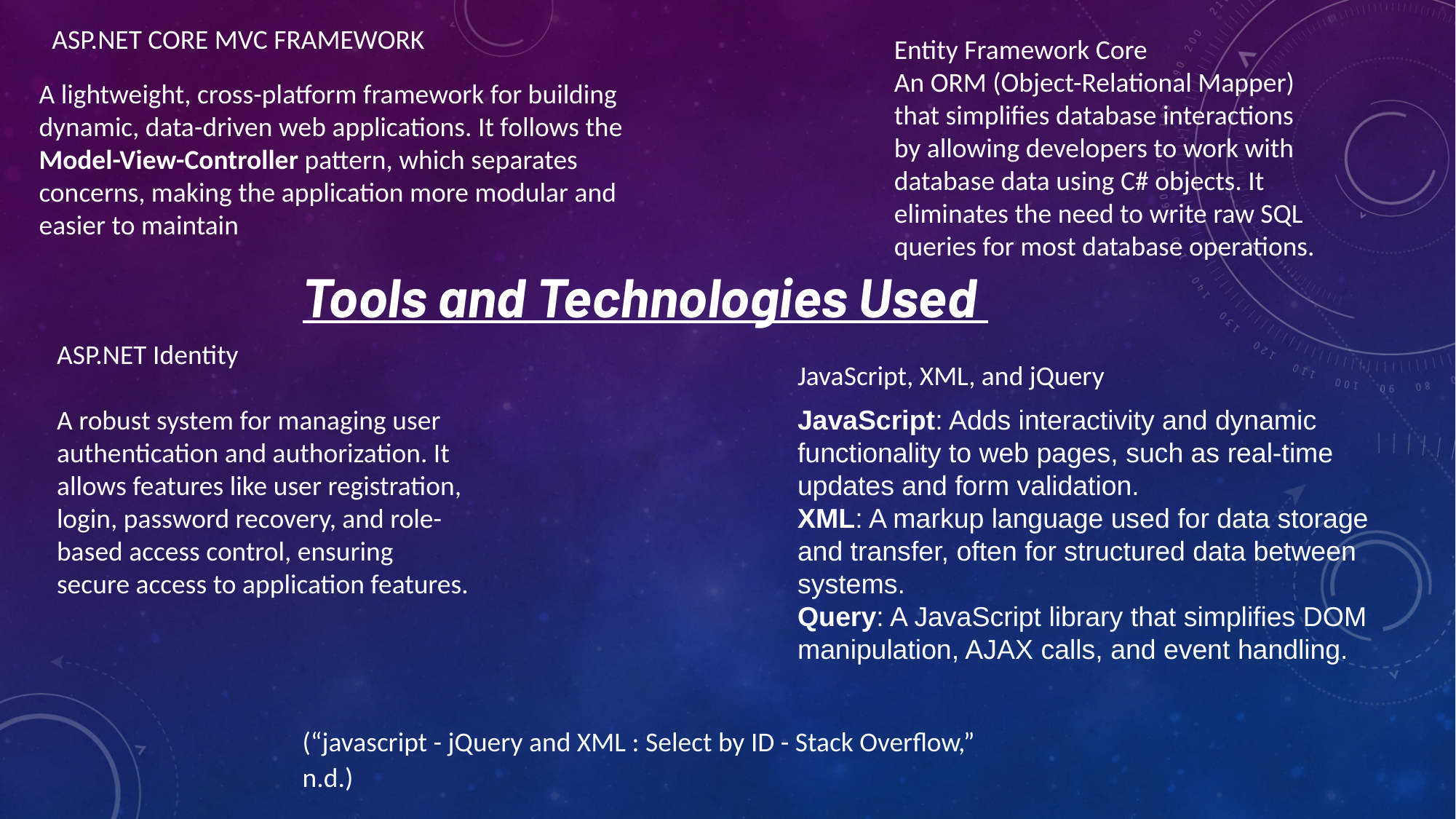

A lightweight, cross-platform framework for building dynamic, data-driven web applications. It follows the Model-View-Controller pattern, which separates concerns, making the application more modular and easier to maintain
# ASP.NET Core MVC Framework
Entity Framework Core
An ORM (Object-Relational Mapper) that simplifies database interactions by allowing developers to work with database data using C# objects. It eliminates the need to write raw SQL queries for most database operations.
Tools and Technologies Used
ASP.NET Identity

A robust system for managing user authentication and authorization. It allows features like user registration, login, password recovery, and role-based access control, ensuring secure access to application features.
JavaScript, XML, and jQuery

JavaScript: Adds interactivity and dynamic functionality to web pages, such as real-time updates and form validation.
XML: A markup language used for data storage and transfer, often for structured data between systems.
Query: A JavaScript library that simplifies DOM manipulation, AJAX calls, and event handling.
(“javascript - jQuery and XML : Select by ID - Stack Overflow,” n.d.)